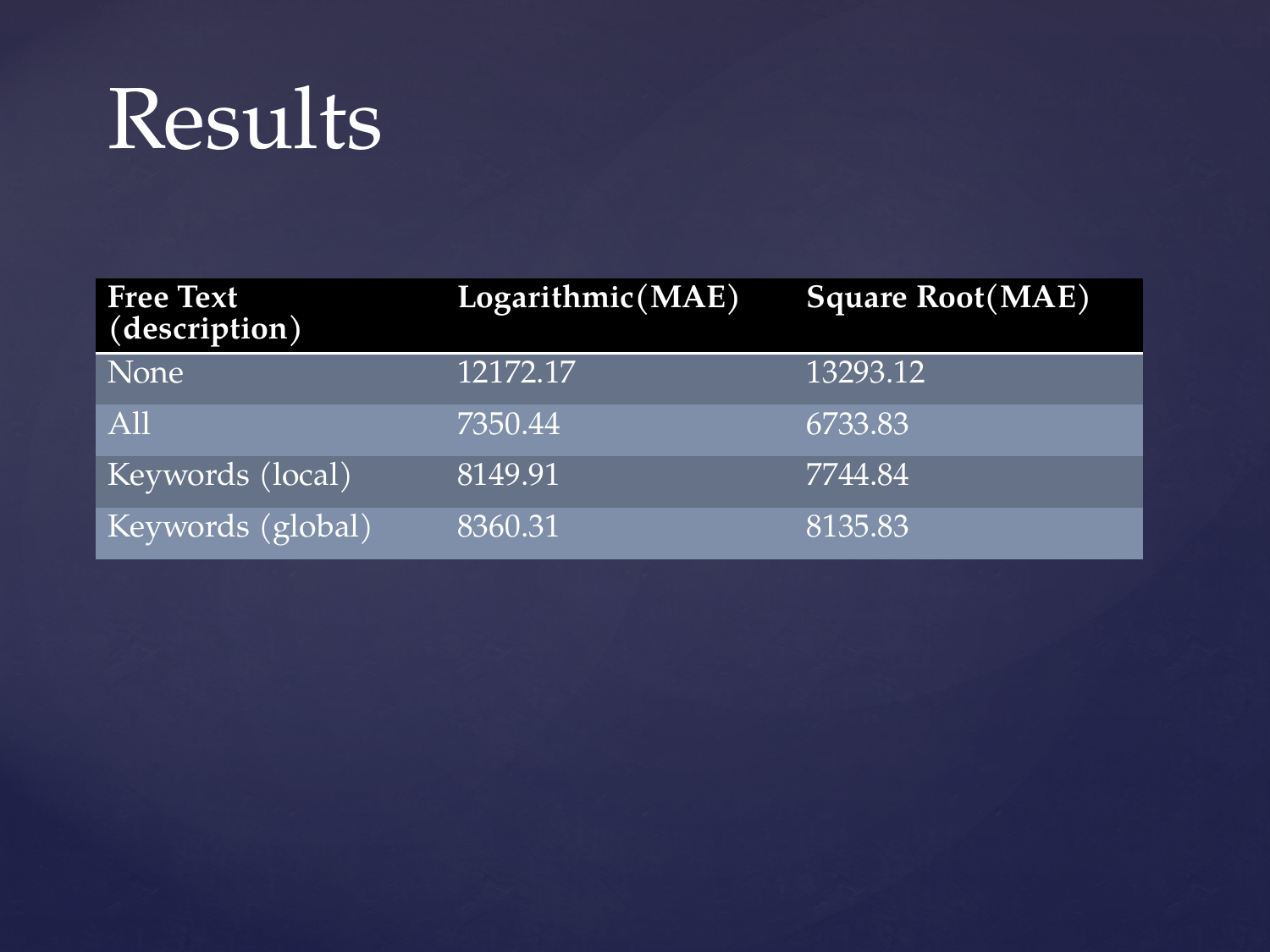

# Results
| Free Text (description) | Logarithmic(MAE) | Square Root(MAE) |
| --- | --- | --- |
| None | 12172.17 | 13293.12 |
| All | 7350.44 | 6733.83 |
| Keywords (local) | 8149.91 | 7744.84 |
| Keywords (global) | 8360.31 | 8135.83 |